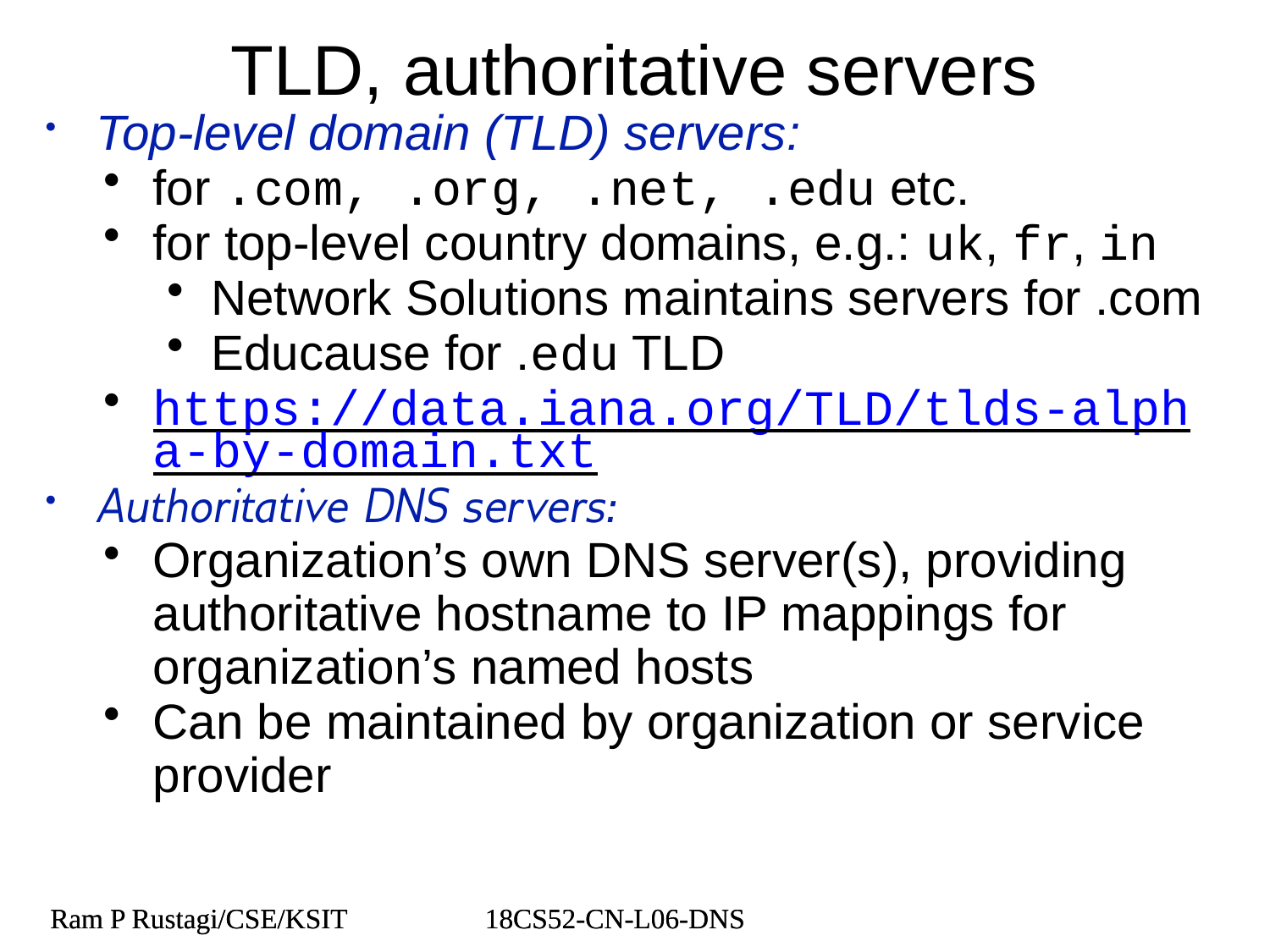

# TLD, authoritative servers
Top-level domain (TLD) servers:
for .com, .org, .net, .edu etc.
for top-level country domains, e.g.: uk, fr, in
Network Solutions maintains servers for .com
Educause for .edu TLD
https://data.iana.org/TLD/tlds-alpha-by-domain.txt
Authoritative DNS servers:
Organization’s own DNS server(s), providing authoritative hostname to IP mappings for organization’s named hosts
Can be maintained by organization or service provider
13
Ram P Rustagi/CSE/KSIT
18CS52-CN-L06-DNS